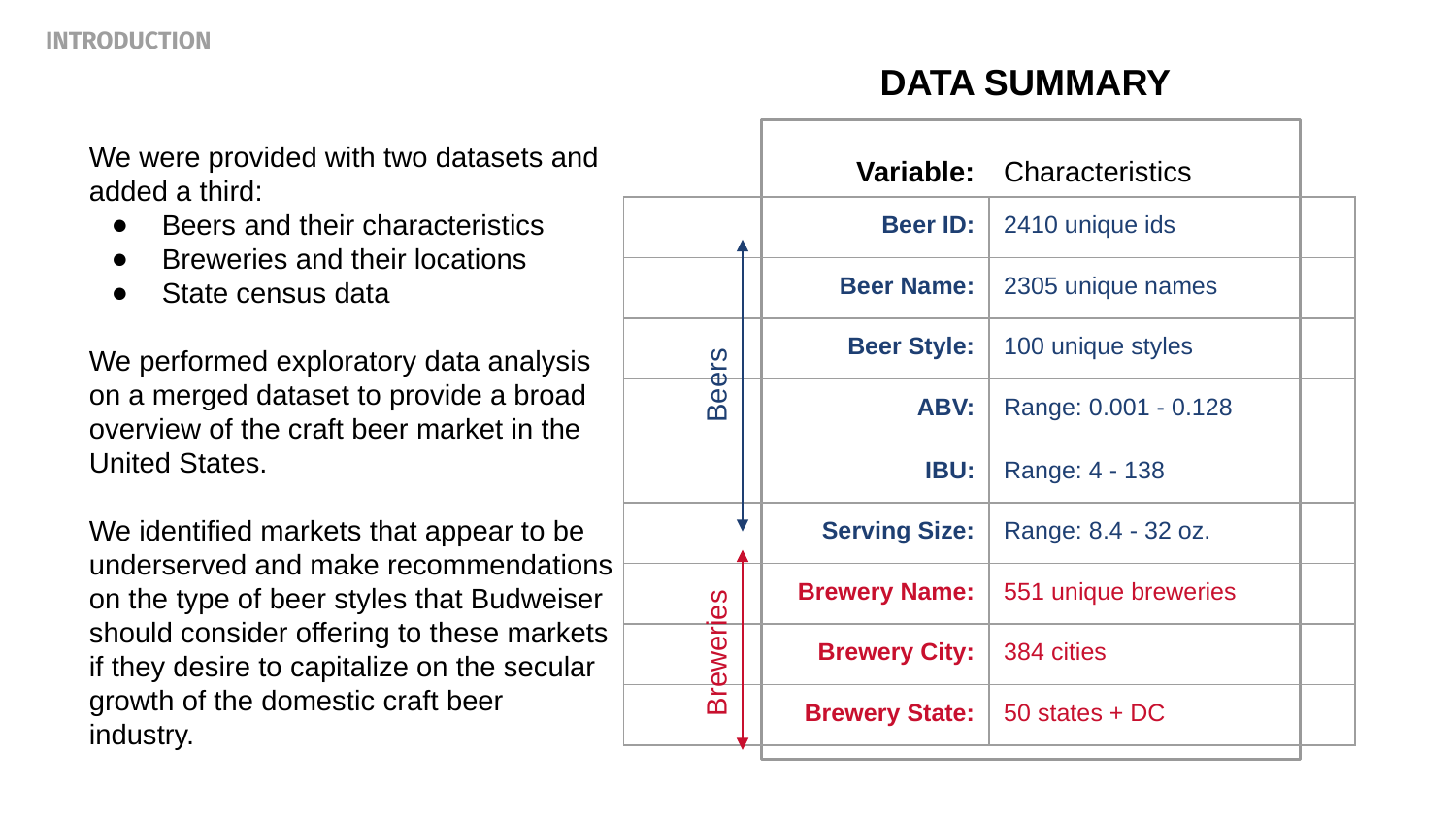

INTRODUCTION

DATA SUMMARY

We were provided with two datasets and added a third:
Beers and their characteristics
Breweries and their locations
State census data

We performed exploratory data analysis on a merged dataset to provide a broad overview of the craft beer market in the United States.

We identified markets that appear to be underserved and make recommendations on the type of beer styles that Budweiser should consider offering to these markets if they desire to capitalize on the secular growth of the domestic craft beer industry.

Variable:
Characteristics
| Beer ID: | 2410 unique ids |
| --- | --- |
| Beer Name: | 2305 unique names |
| Beer Style: | 100 unique styles |
| ABV: | Range: 0.001 - 0.128 |
| IBU: | Range: 4 - 138 |
| Serving Size: | Range: 8.4 - 32 oz. |
| Brewery Name: | 551 unique breweries |
| Brewery City: | 384 cities |
| Brewery State: | 50 states + DC |
Beers
Breweries